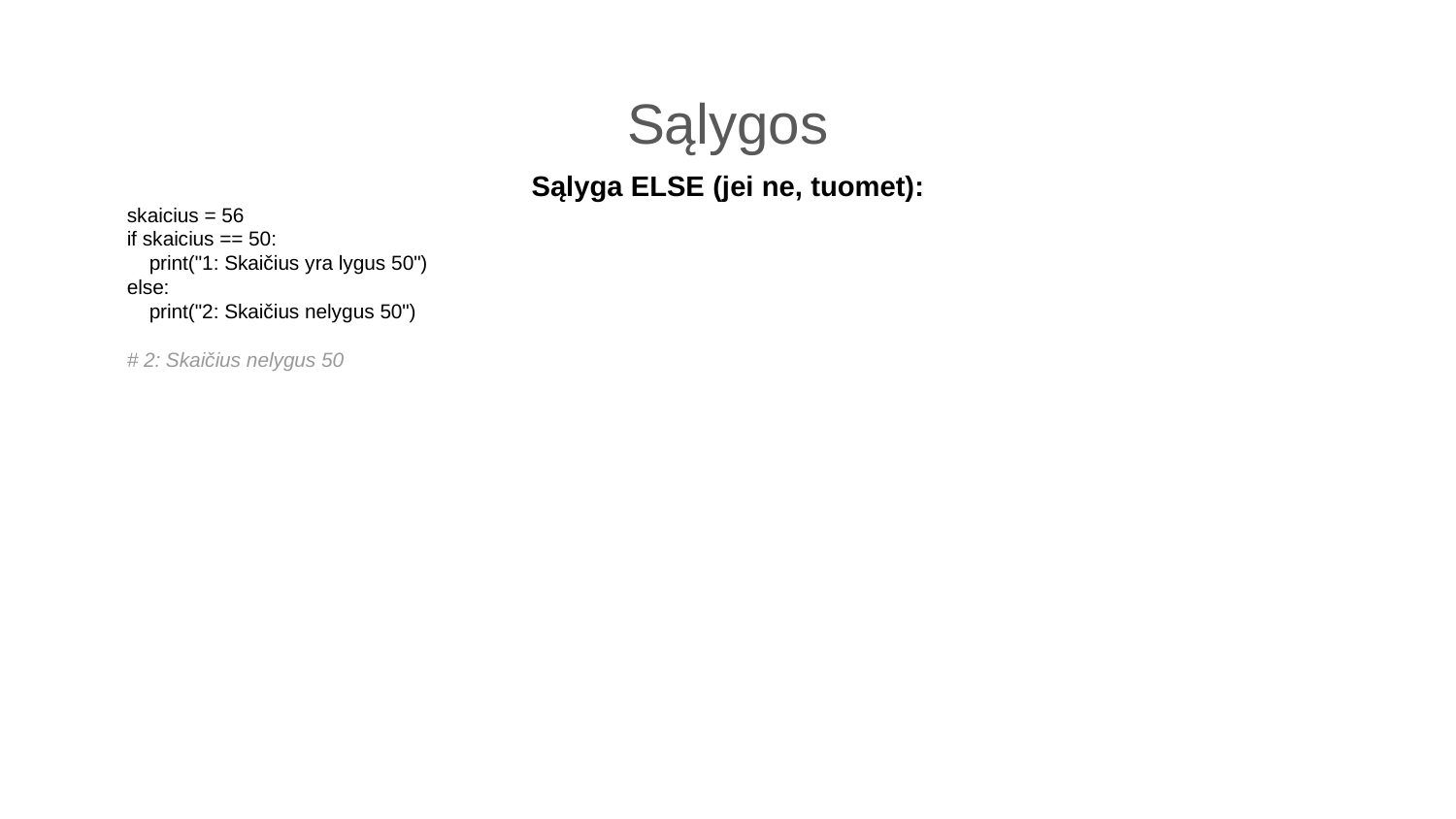

Sąlygos
Sąlyga ELSE (jei ne, tuomet):
skaicius = 56
if skaicius == 50:
    print("1: Skaičius yra lygus 50")
else:
    print("2: Skaičius nelygus 50")

# 2: Skaičius nelygus 50